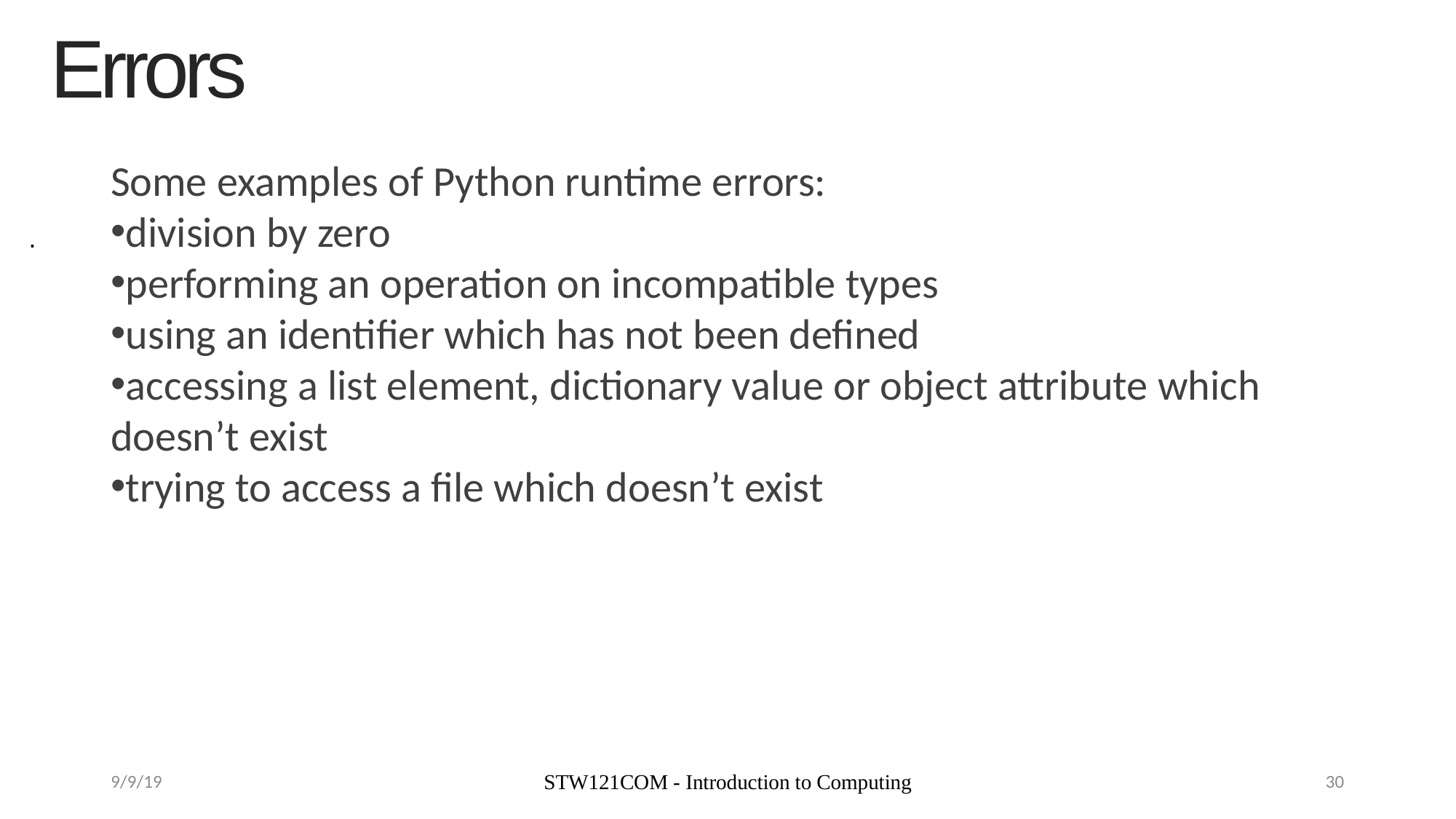

Errors

Some examples of Python runtime errors:
division by zero
performing an operation on incompatible types
using an identifier which has not been defined
accessing a list element, dictionary value or object attribute which doesn’t exist
trying to access a file which doesn’t exist
.
9/9/19
STW121COM - Introduction to Computing
30